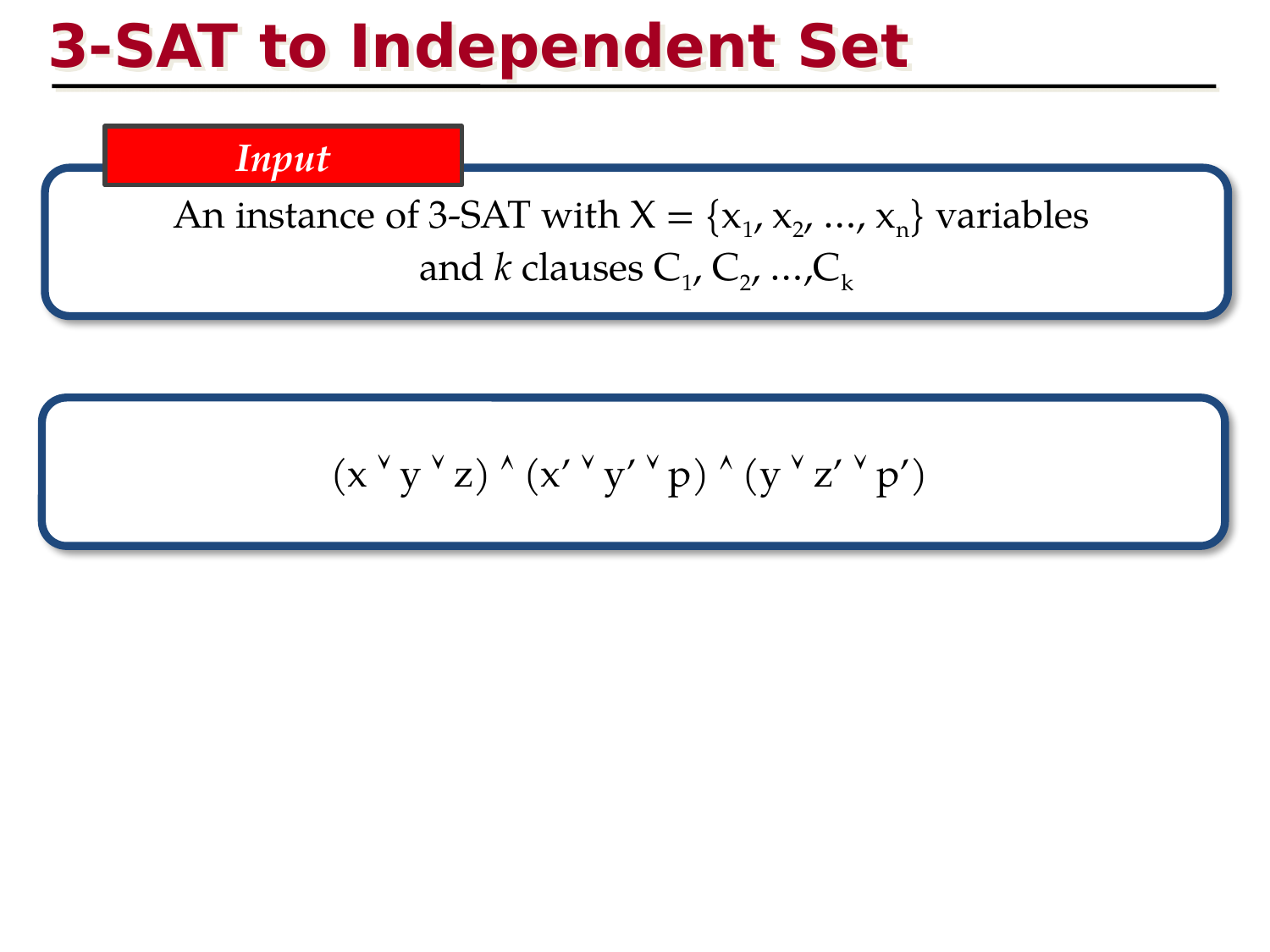

3-SAT to Independent Set

Input
An instance of 3-SAT with X = {x1, x2, …, xn} variables
and k clauses C1, C2, …,Ck
(x ∨ y ∨ z) ∧ (x’ ∨ y’ ∨ p) ∧ (y ∨ z’ ∨ p’)